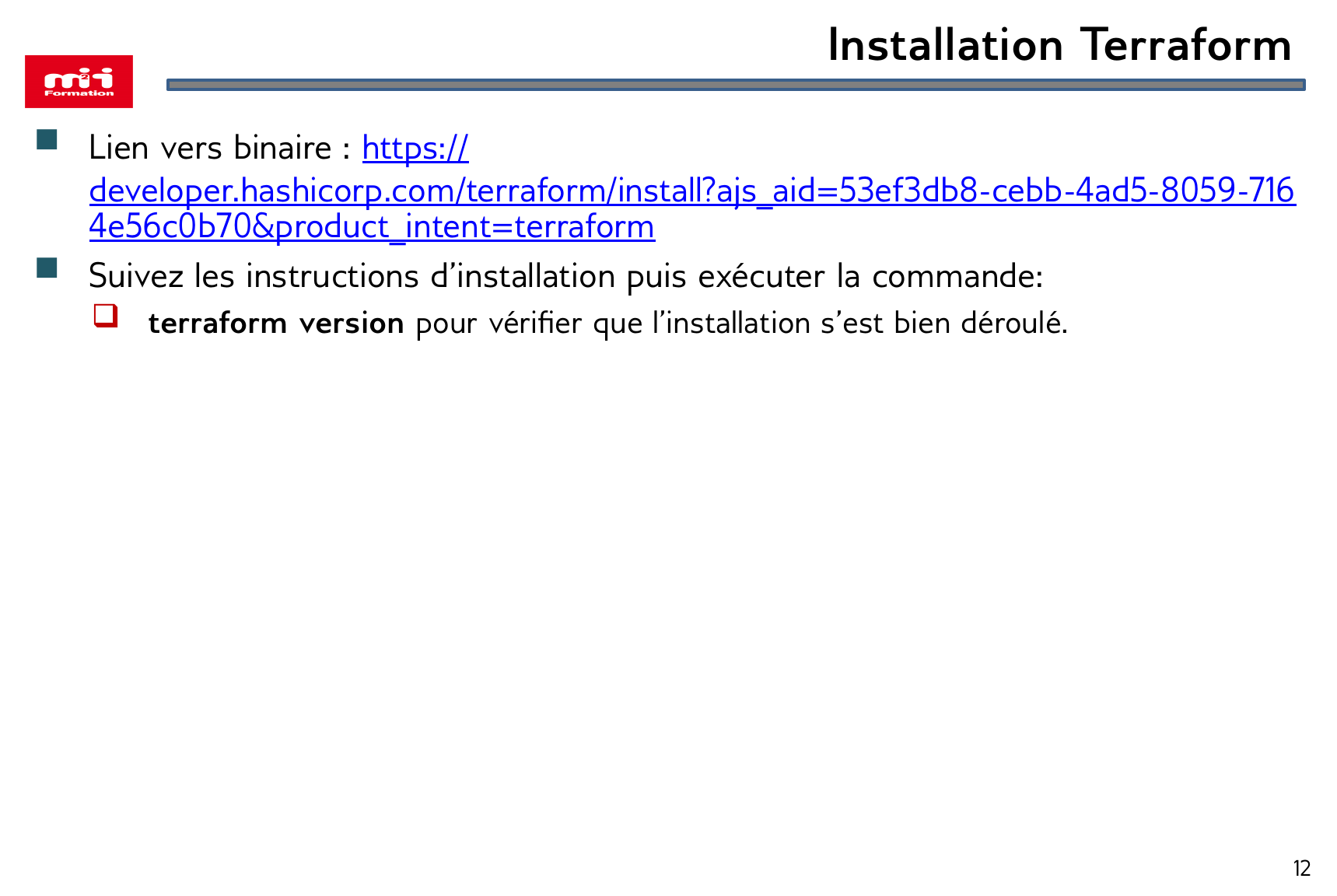

# Installation Terraform
Lien vers binaire : https://developer.hashicorp.com/terraform/install?ajs_aid=53ef3db8-cebb-4ad5-8059-7164e56c0b70&product_intent=terraform
Suivez les instructions d’installation puis exécuter la commande:
terraform version pour vérifier que l’installation s’est bien déroulé.

12